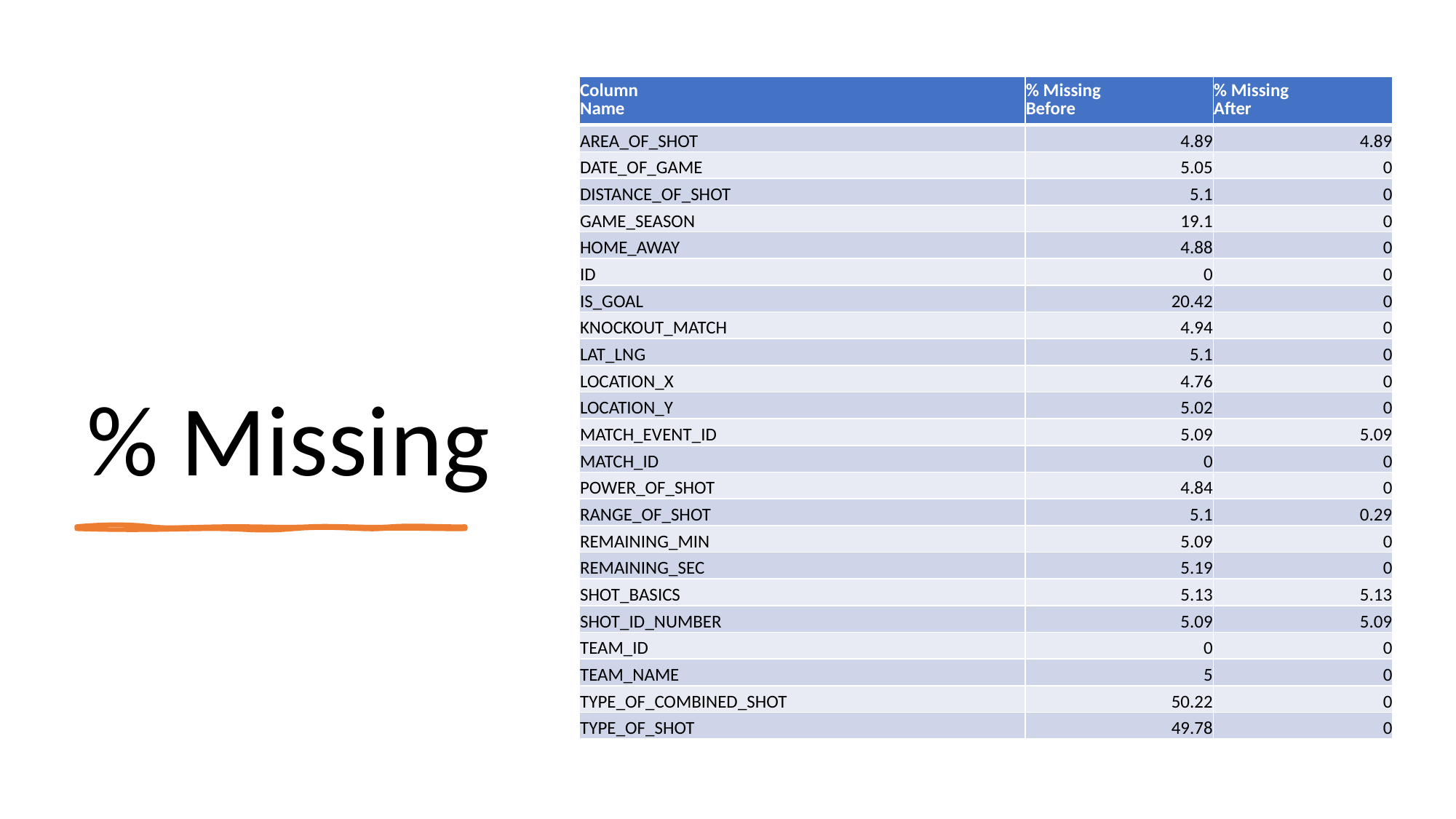

# % Missing
| Column Name | % Missing Before | % Missing After |
| --- | --- | --- |
| AREA\_OF\_SHOT | 4.89 | 4.89 |
| DATE\_OF\_GAME | 5.05 | 0 |
| DISTANCE\_OF\_SHOT | 5.1 | 0 |
| GAME\_SEASON | 19.1 | 0 |
| HOME\_AWAY | 4.88 | 0 |
| ID | 0 | 0 |
| IS\_GOAL | 20.42 | 0 |
| KNOCKOUT\_MATCH | 4.94 | 0 |
| LAT\_LNG | 5.1 | 0 |
| LOCATION\_X | 4.76 | 0 |
| LOCATION\_Y | 5.02 | 0 |
| MATCH\_EVENT\_ID | 5.09 | 5.09 |
| MATCH\_ID | 0 | 0 |
| POWER\_OF\_SHOT | 4.84 | 0 |
| RANGE\_OF\_SHOT | 5.1 | 0.29 |
| REMAINING\_MIN | 5.09 | 0 |
| REMAINING\_SEC | 5.19 | 0 |
| SHOT\_BASICS | 5.13 | 5.13 |
| SHOT\_ID\_NUMBER | 5.09 | 5.09 |
| TEAM\_ID | 0 | 0 |
| TEAM\_NAME | 5 | 0 |
| TYPE\_OF\_COMBINED\_SHOT | 50.22 | 0 |
| TYPE\_OF\_SHOT | 49.78 | 0 |